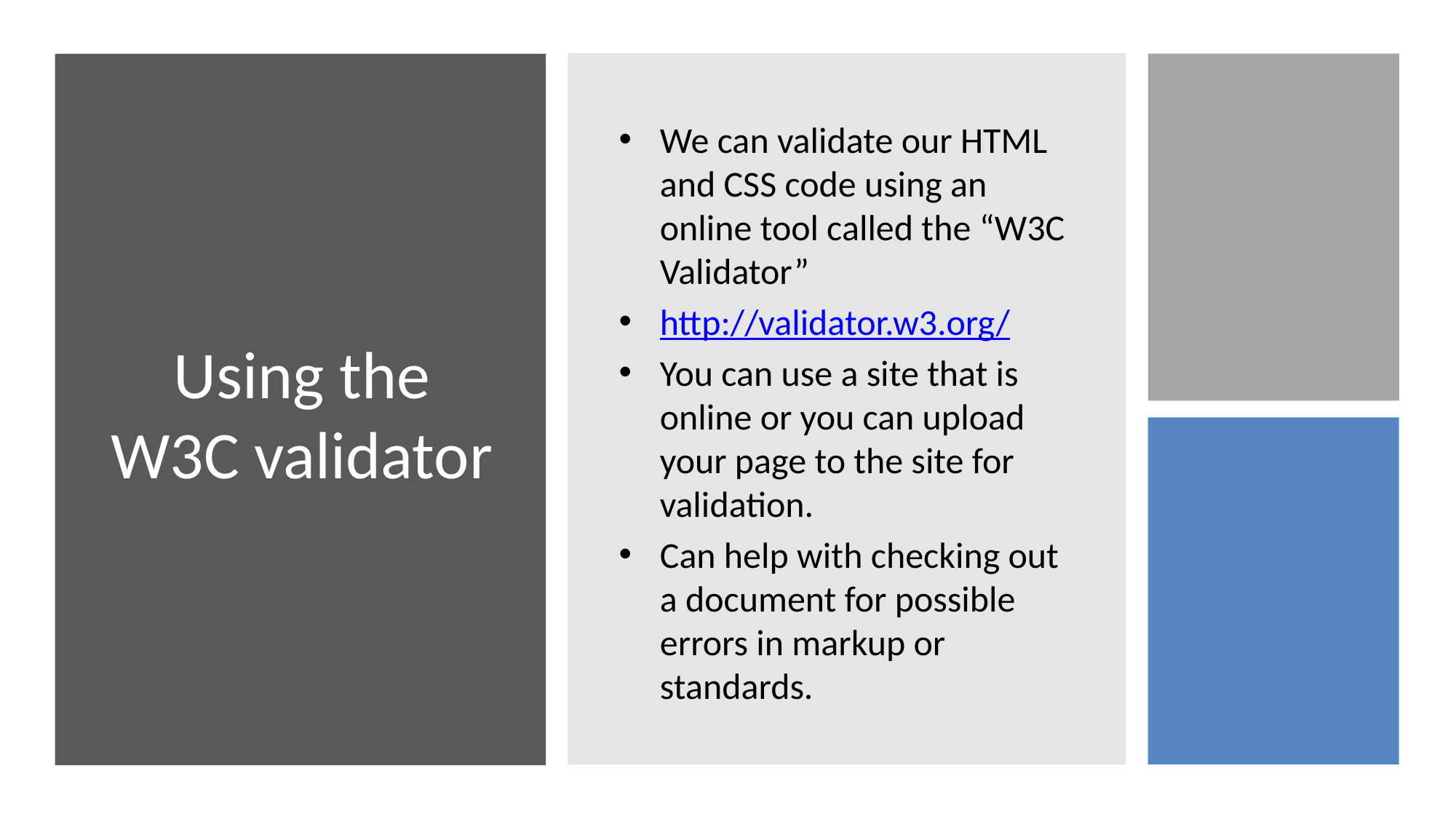

# Using the W3C validator
We can validate our HTML and CSS code using an online tool called the “W3C Validator”
http://validator.w3.org/
You can use a site that is online or you can upload your page to the site for validation.
Can help with checking out a document for possible errors in markup or standards.